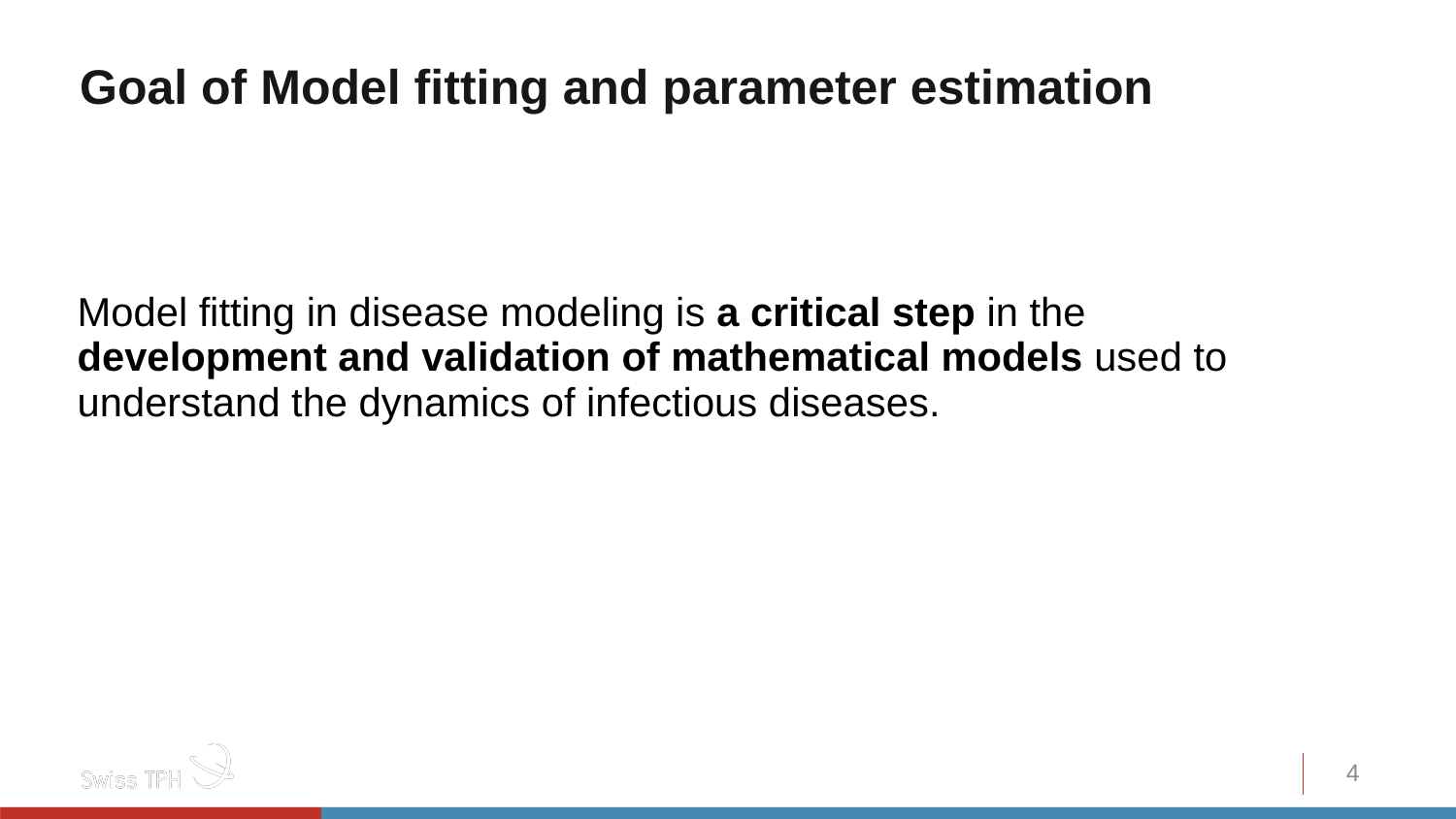

# Goal of Model fitting and parameter estimation
Model fitting in disease modeling is a critical step in the development and validation of mathematical models used to understand the dynamics of infectious diseases.